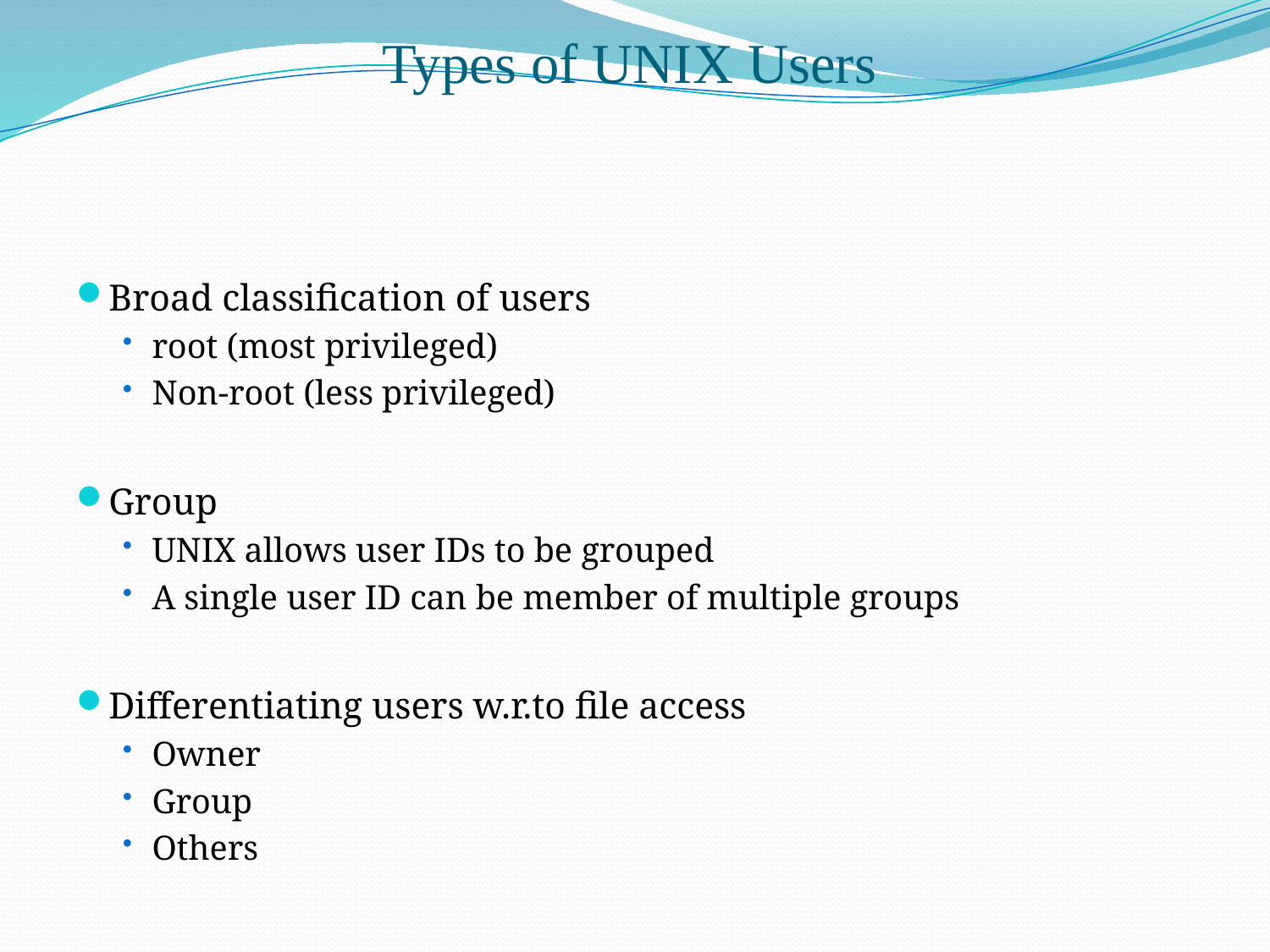

Types of UNIX Users
Broad classification of users
root (most privileged)
Non-root (less privileged)

Group
UNIX allows user IDs to be grouped
A single user ID can be member of multiple groups

Differentiating users w.r.to file access
Owner
Group
Others